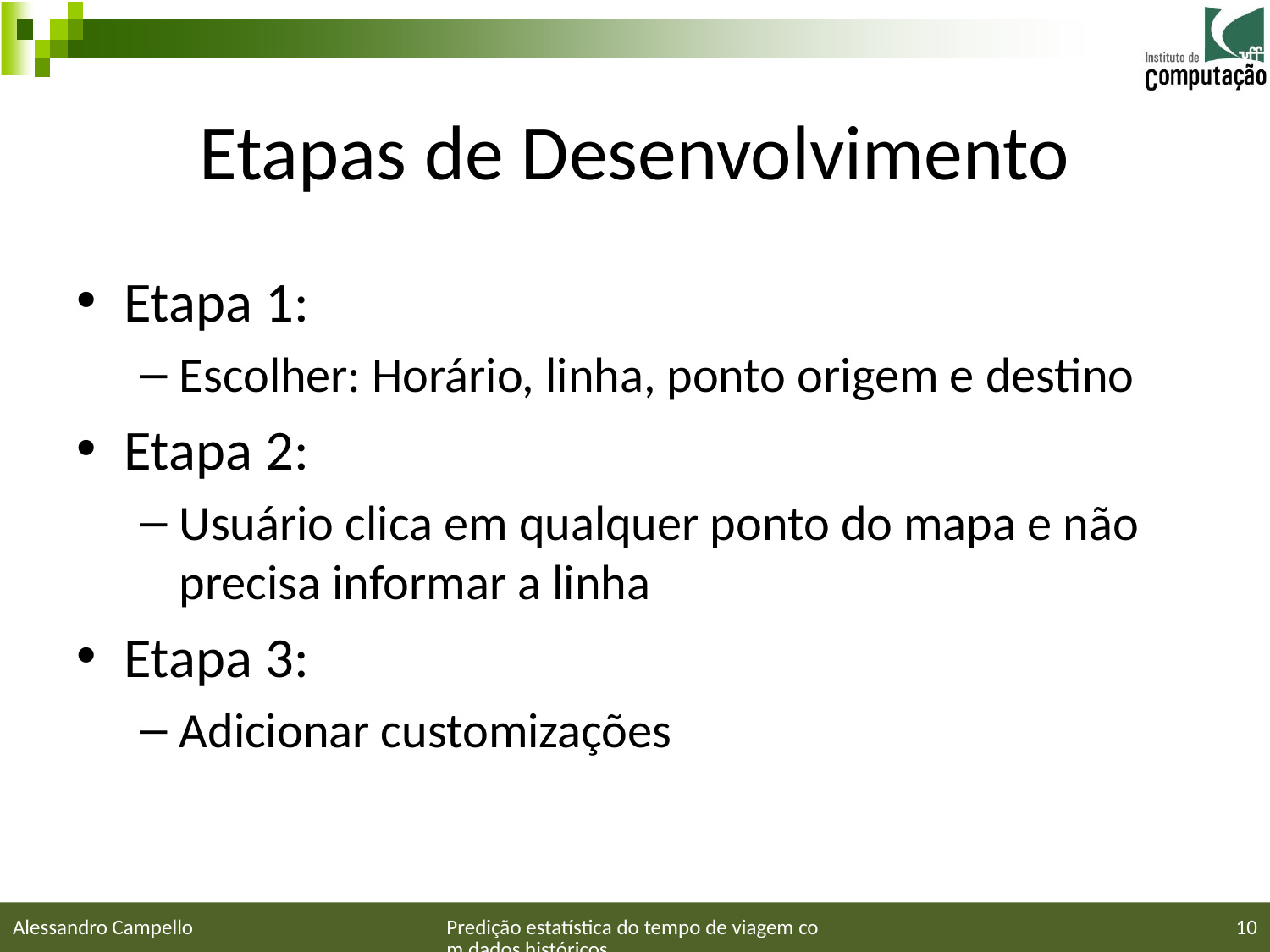

# Etapas de Desenvolvimento
Etapa 1:
Escolher: Horário, linha, ponto origem e destino
Etapa 2:
Usuário clica em qualquer ponto do mapa e não precisa informar a linha
Etapa 3:
Adicionar customizações

Alessandro Campello
Predição estatística do tempo de viagem com dados históricos
10